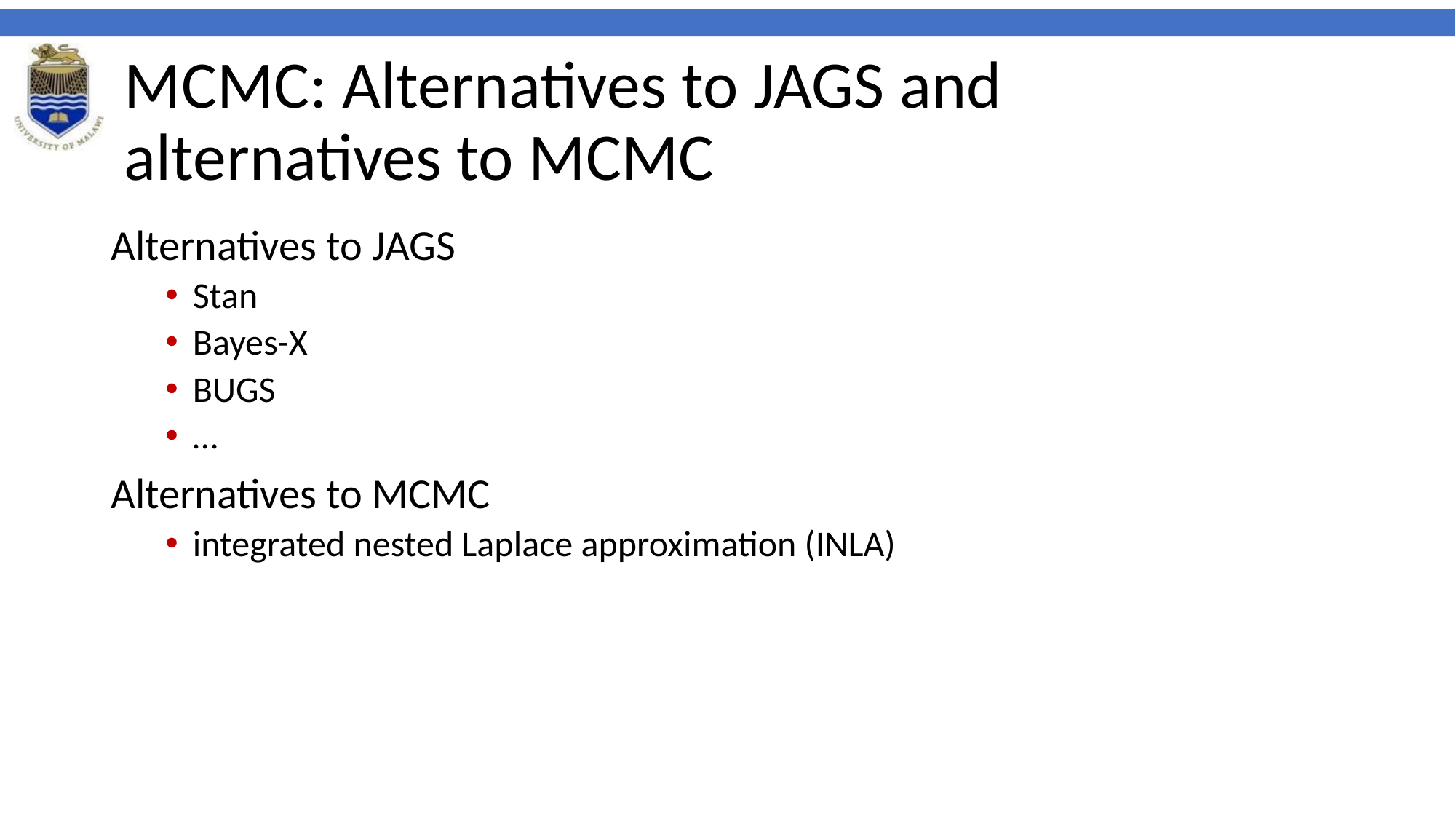

# MCMC: Alternatives to JAGS and alternatives to MCMC
Alternatives to JAGS
Stan
Bayes-X
BUGS
…
Alternatives to MCMC
integrated nested Laplace approximation (INLA)